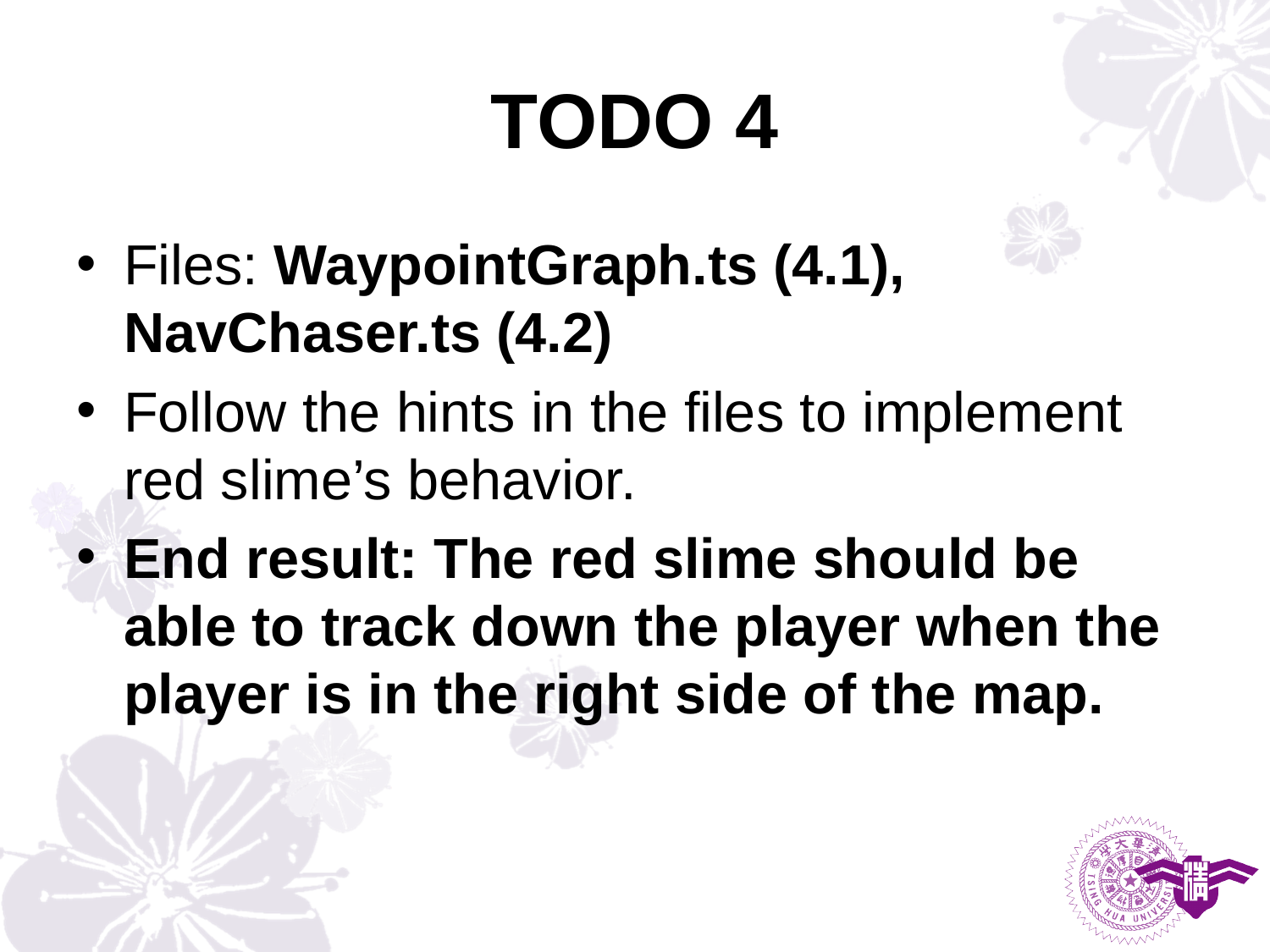

# TODO 4
Files: WaypointGraph.ts (4.1), NavChaser.ts (4.2)
Follow the hints in the files to implement red slime’s behavior.
End result: The red slime should be able to track down the player when the player is in the right side of the map.